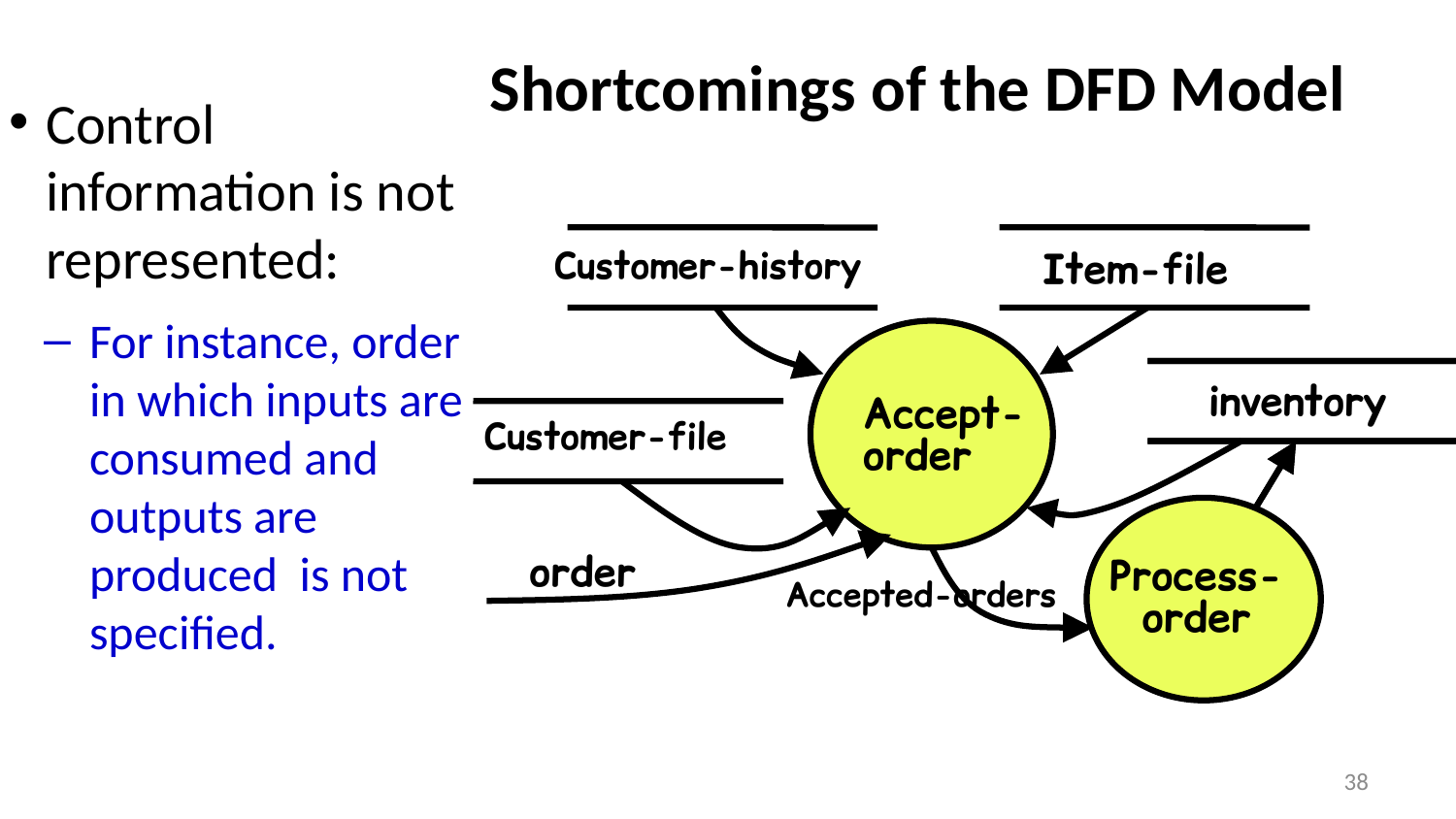

# Shortcomings of the DFD Model
Control  information is not represented:
For instance, order in which inputs are consumed and outputs are produced  is not specified.

Customer-history
Item-file

inventory
Accept-order

Customer-file

order

Process-order
Accepted-orders
38